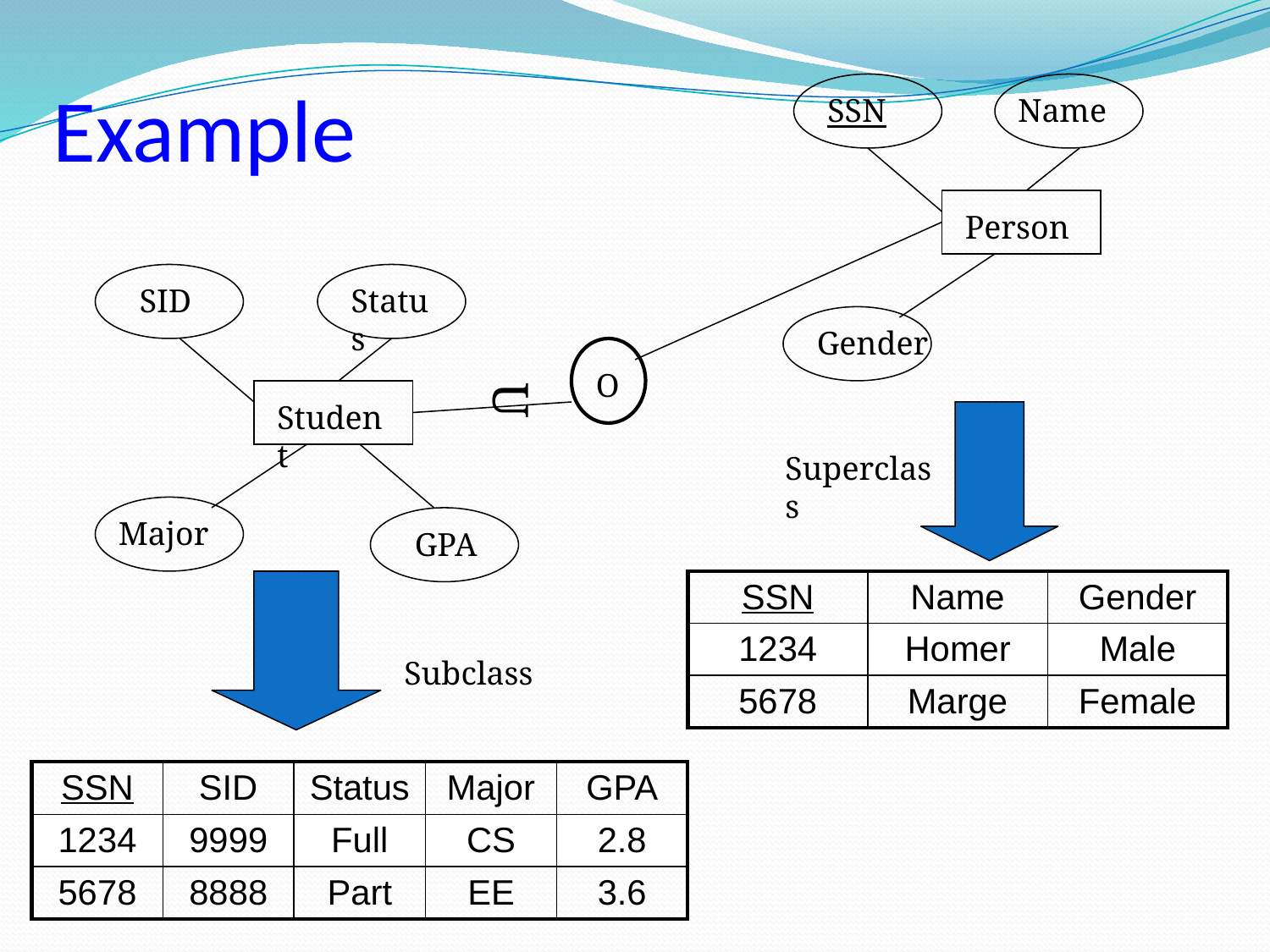

# Example

SSN
Name

Person

SID
Status

Gender

O
U

Student

Superclass

Major

GPA

| SSN | Name | Gender |
| --- | --- | --- |
| 1234 | Homer | Male |
| 5678 | Marge | Female |
Subclass
| SSN | SID | Status | Major | GPA |
| --- | --- | --- | --- | --- |
| 1234 | 9999 | Full | CS | 2.8 |
| 5678 | 8888 | Part | EE | 3.6 |